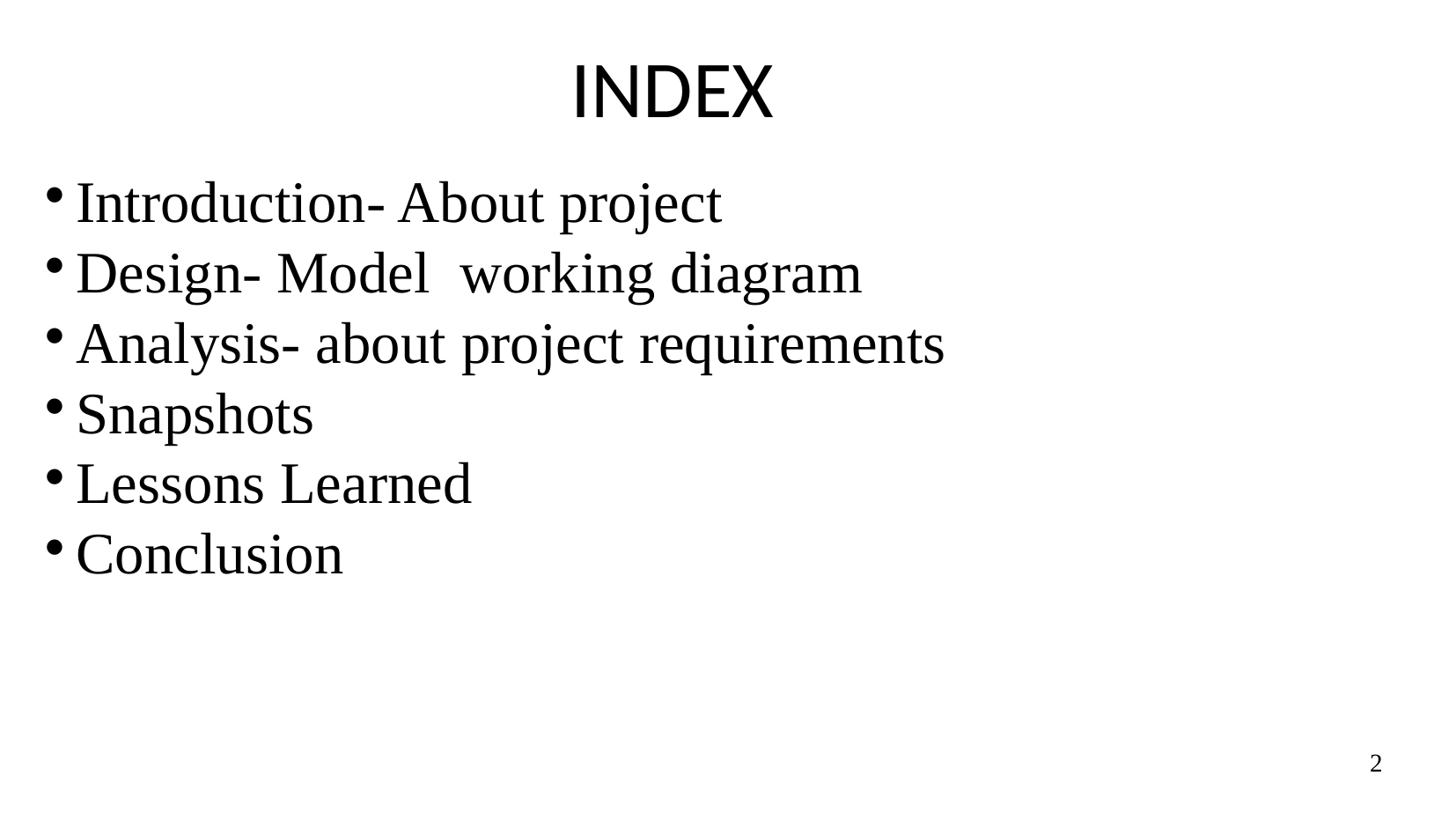

INDEX
Introduction- About project
Design- Model  working diagram
Analysis- about project requirements
Snapshots
Lessons Learned
Conclusion
2